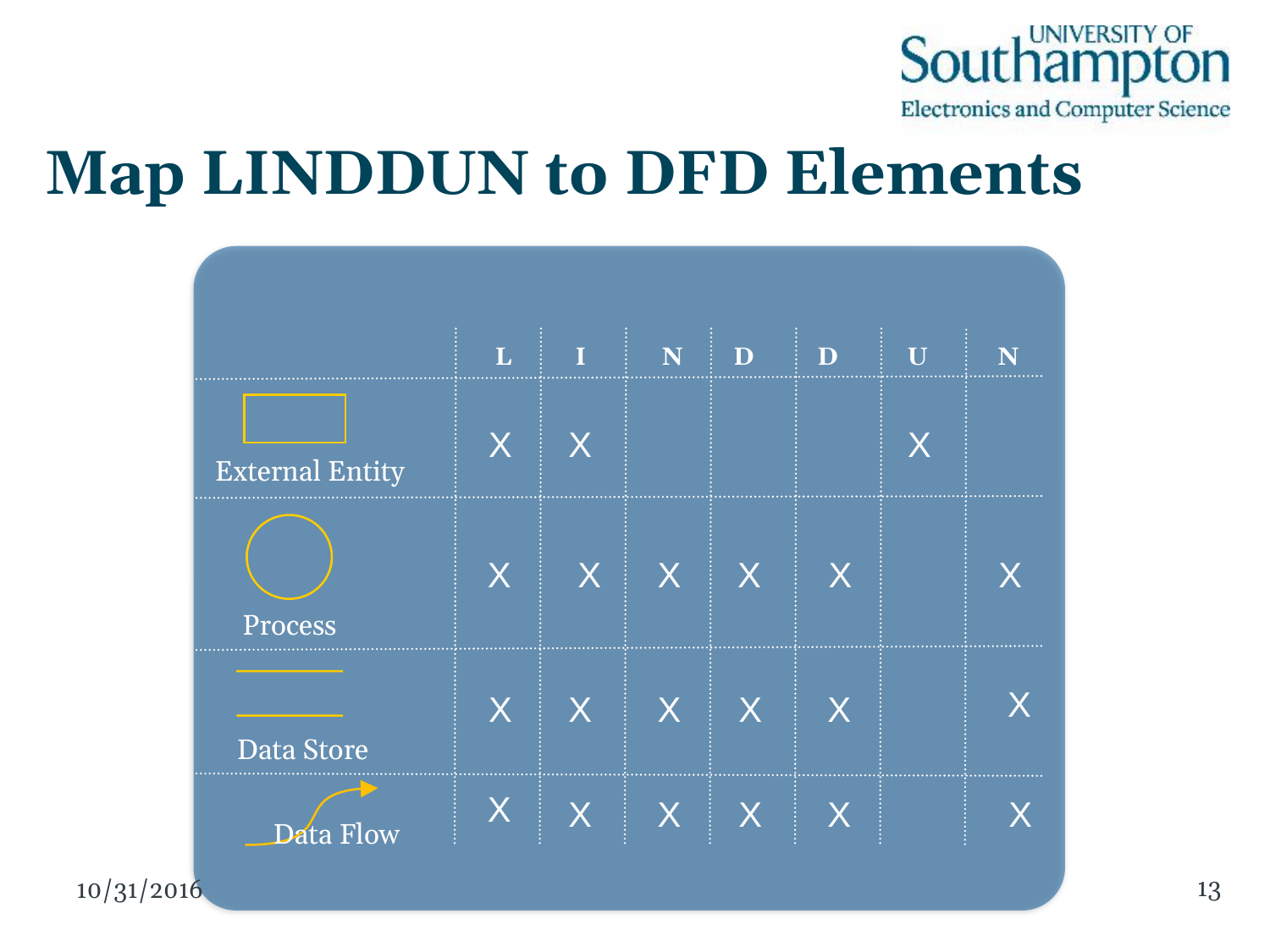

# Map LINDDUN to DFD Elements

  L          I            N        D          D	       U           N

X
X
X
External Entity

X
X
X
X
X
X
Process

X
X
X
X
X
X
Data Store

X
X
X
X
X
X

Data Flow
13
10/31/2016